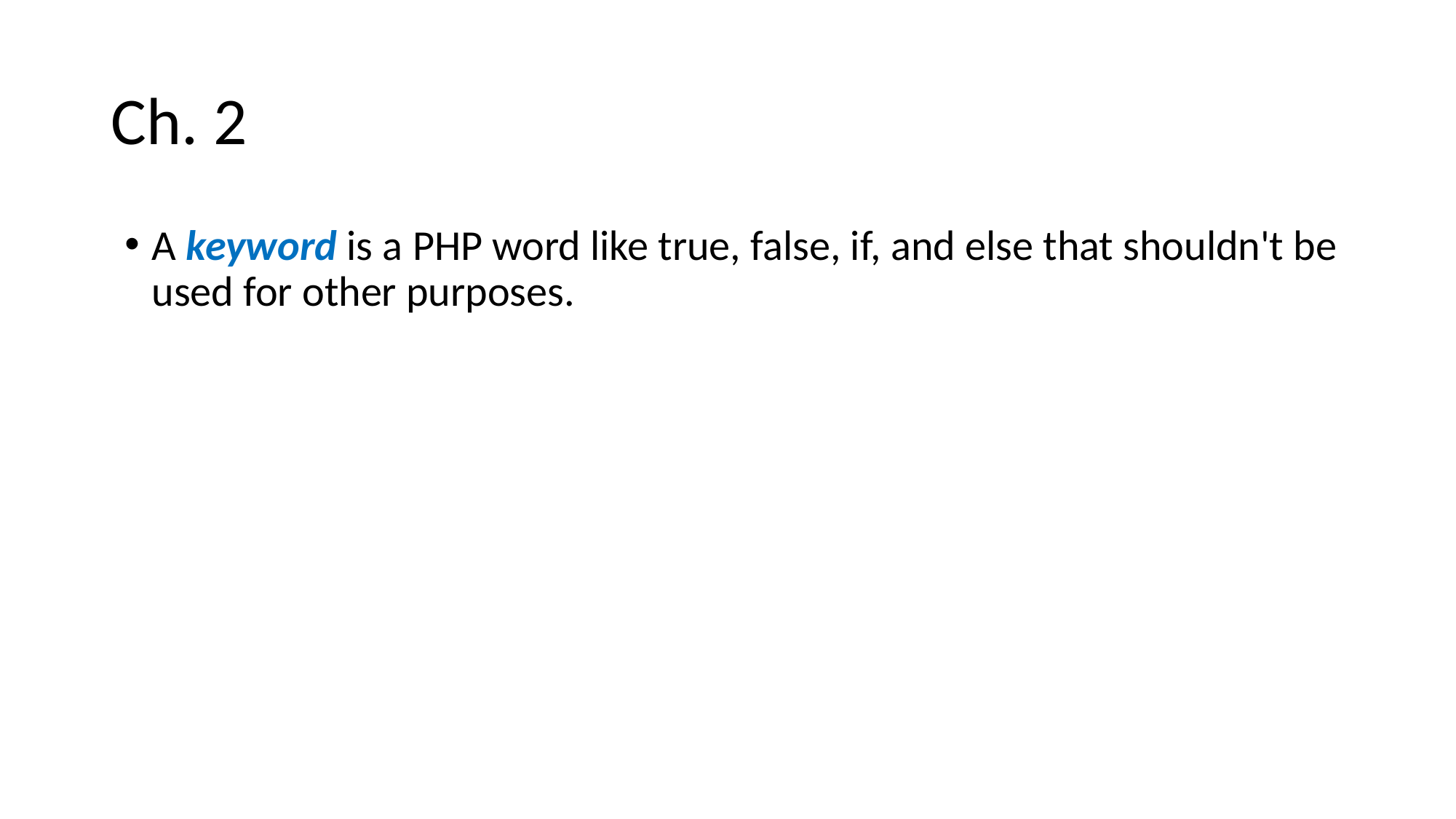

# Ch. 2
A keyword is a PHP word like true, false, if, and else that shouldn't be used for other purposes.